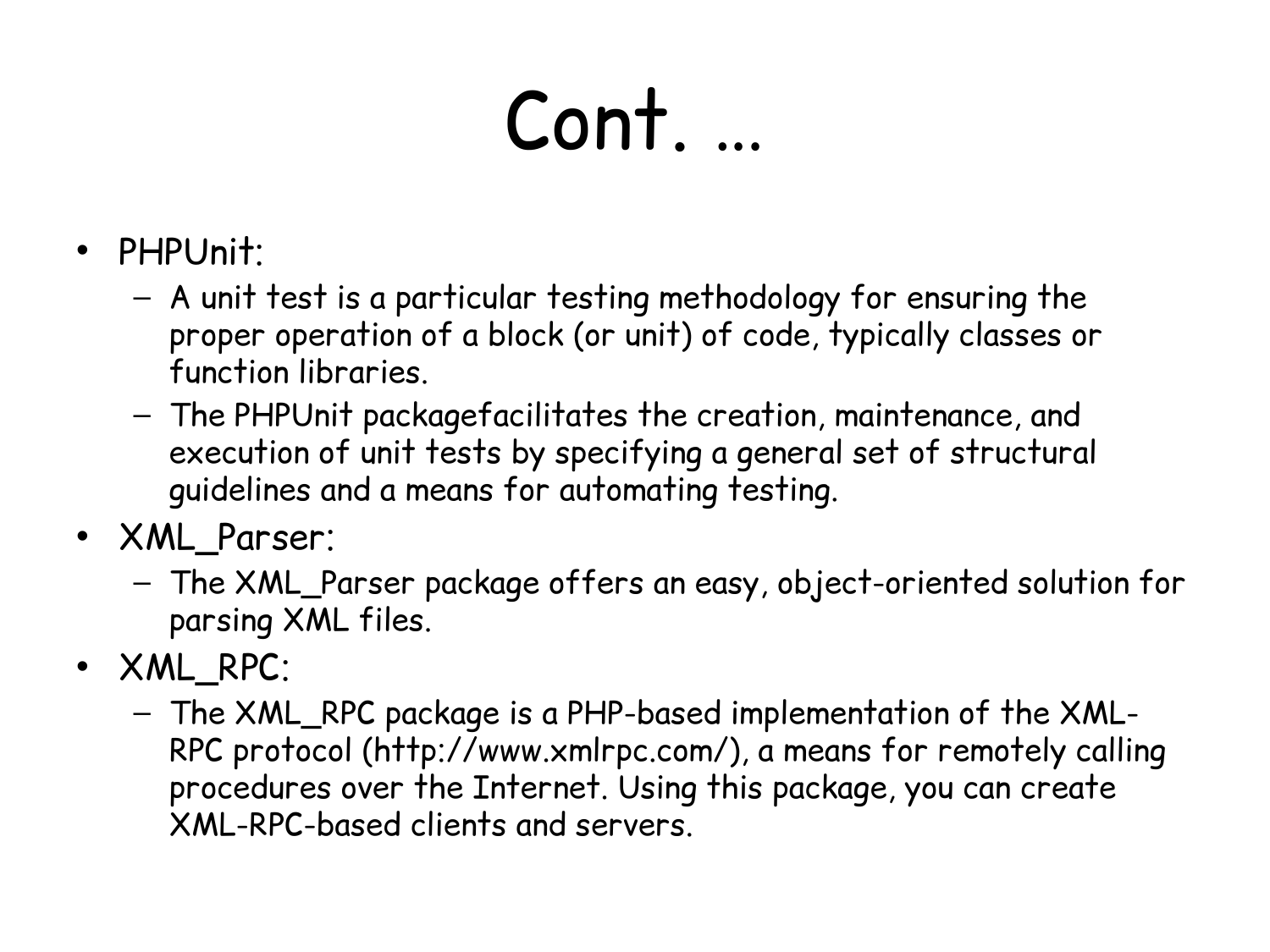

# Cont. …
PHPUnit:
A unit test is a particular testing methodology for ensuring the proper operation of a block (or unit) of code, typically classes or function libraries.
The PHPUnit packagefacilitates the creation, maintenance, and execution of unit tests by specifying a general set of structural guidelines and a means for automating testing.
XML_Parser:
The XML_Parser package offers an easy, object-oriented solution for parsing XML files.
XML_RPC:
The XML_RPC package is a PHP-based implementation of the XML-RPC protocol (http://www.xmlrpc.com/), a means for remotely calling procedures over the Internet. Using this package, you can create XML-RPC-based clients and servers.
49